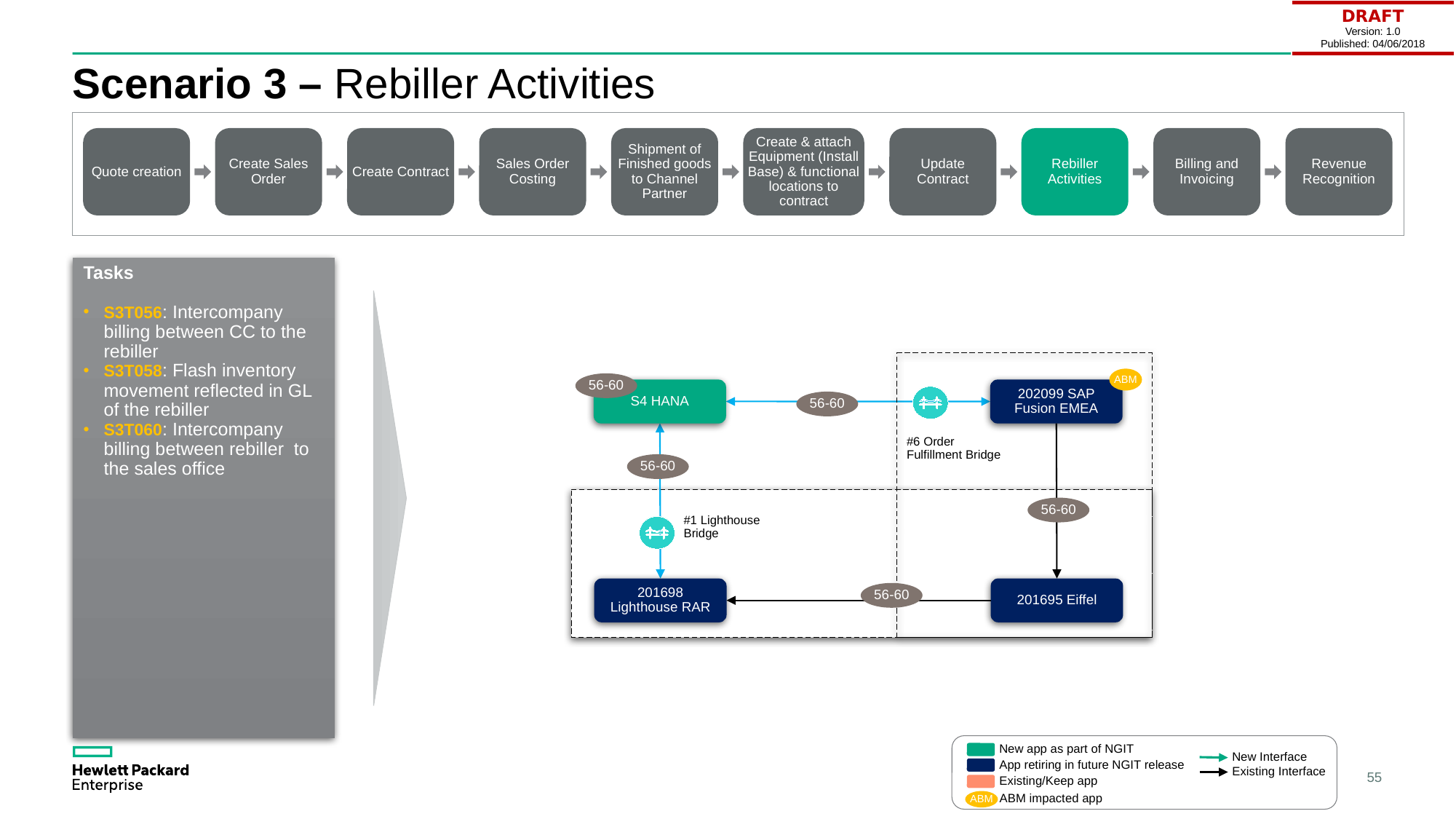

| DRAFT Version: 1.0 Published: 04/06/2018 |
| --- |
# Scenario 3 – Rebiller Activities

Quote creation
Create Sales Order
Create Contract
Sales Order Costing
Shipment of Finished goods to Channel Partner
Create & attach Equipment (Install Base) & functional locations to contract
Update Contract
Rebiller Activities
Billing and Invoicing
Revenue Recognition

Tasks

S3T056: Intercompany billing between CC to the rebiller
S3T058: Flash inventory movement reflected in GL of the rebiller
S3T060: Intercompany billing between rebiller  to the sales office

ABM
56-60
S4 HANA
202099 SAP Fusion EMEA

56-60
#6 Order Fulfillment Bridge
56-60

56-60
#1 Lighthouse Bridge

201698 Lighthouse RAR
201695 Eiffel
56-60

New app as part of NGIT

New Interface
App retiring in future NGIT release

Existing Interface
Existing/Keep app

ABM impacted app
ABM
55